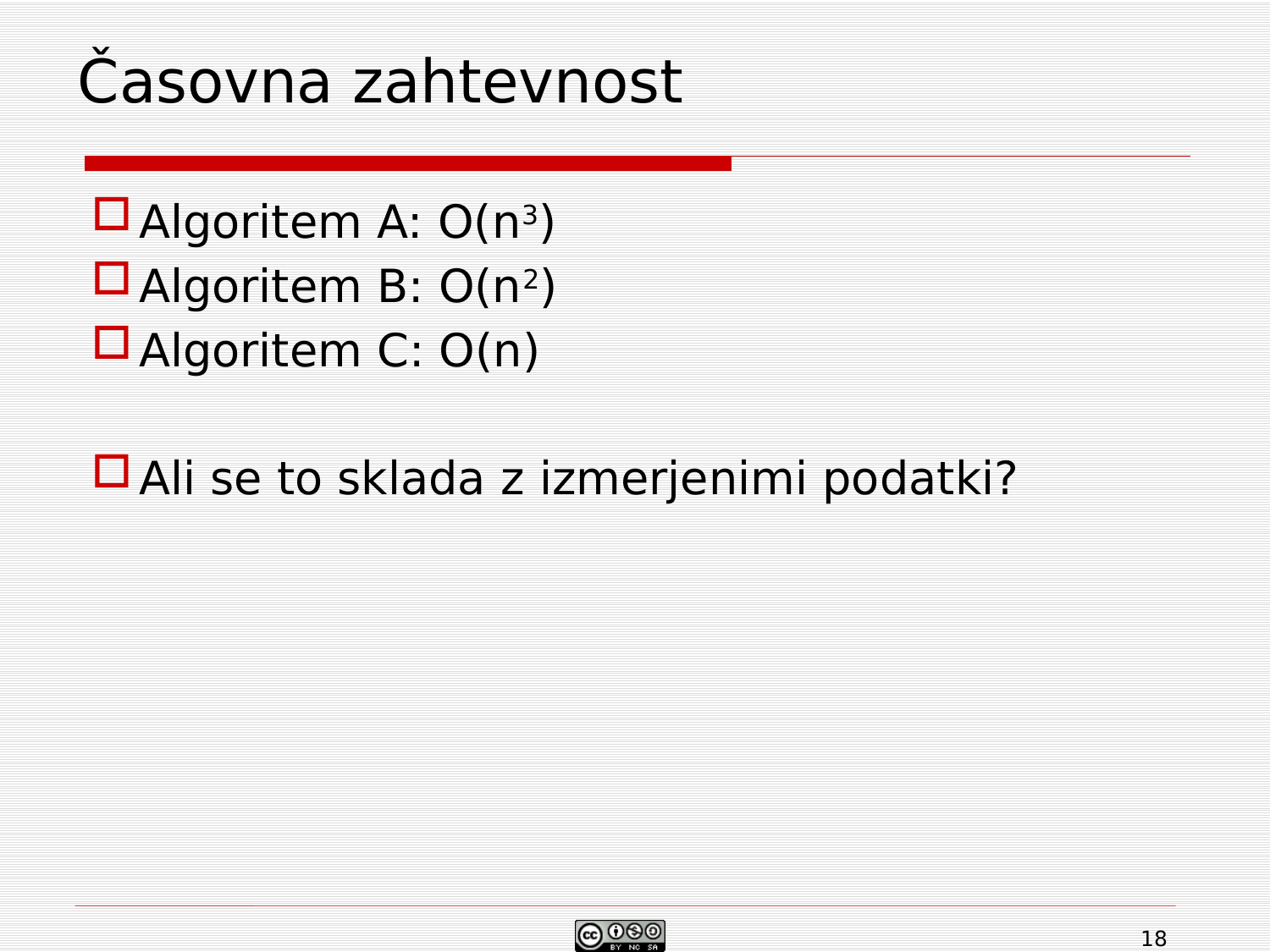

18
# Časovna zahtevnost
Algoritem A: O(n3)
Algoritem B: O(n2)
Algoritem C: O(n)

Ali se to sklada z izmerjenimi podatki?